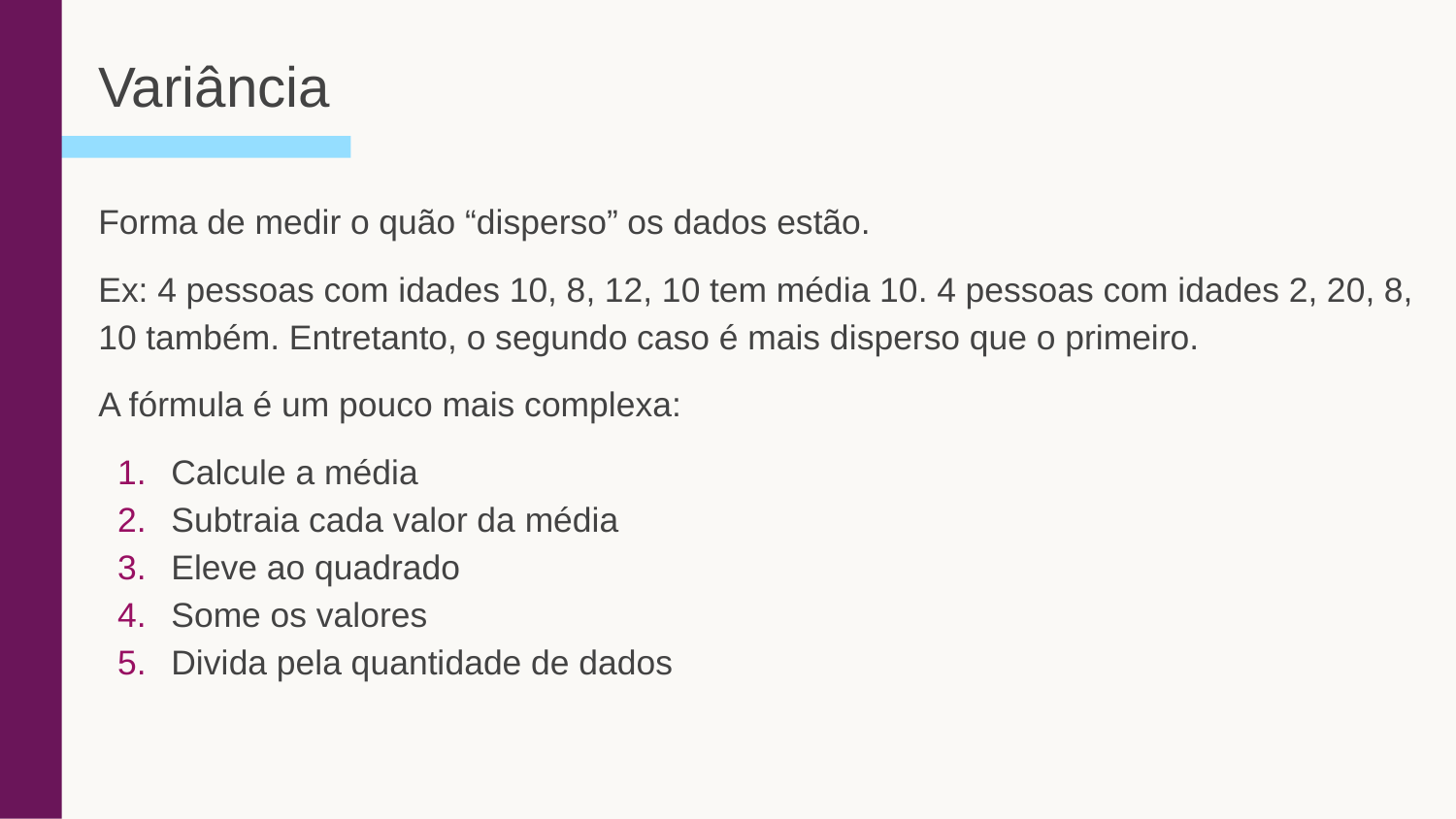

# Variância
Forma de medir o quão “disperso” os dados estão.
Ex: 4 pessoas com idades 10, 8, 12, 10 tem média 10. 4 pessoas com idades 2, 20, 8, 10 também. Entretanto, o segundo caso é mais disperso que o primeiro.
A fórmula é um pouco mais complexa:
Calcule a média
Subtraia cada valor da média
Eleve ao quadrado
Some os valores
Divida pela quantidade de dados